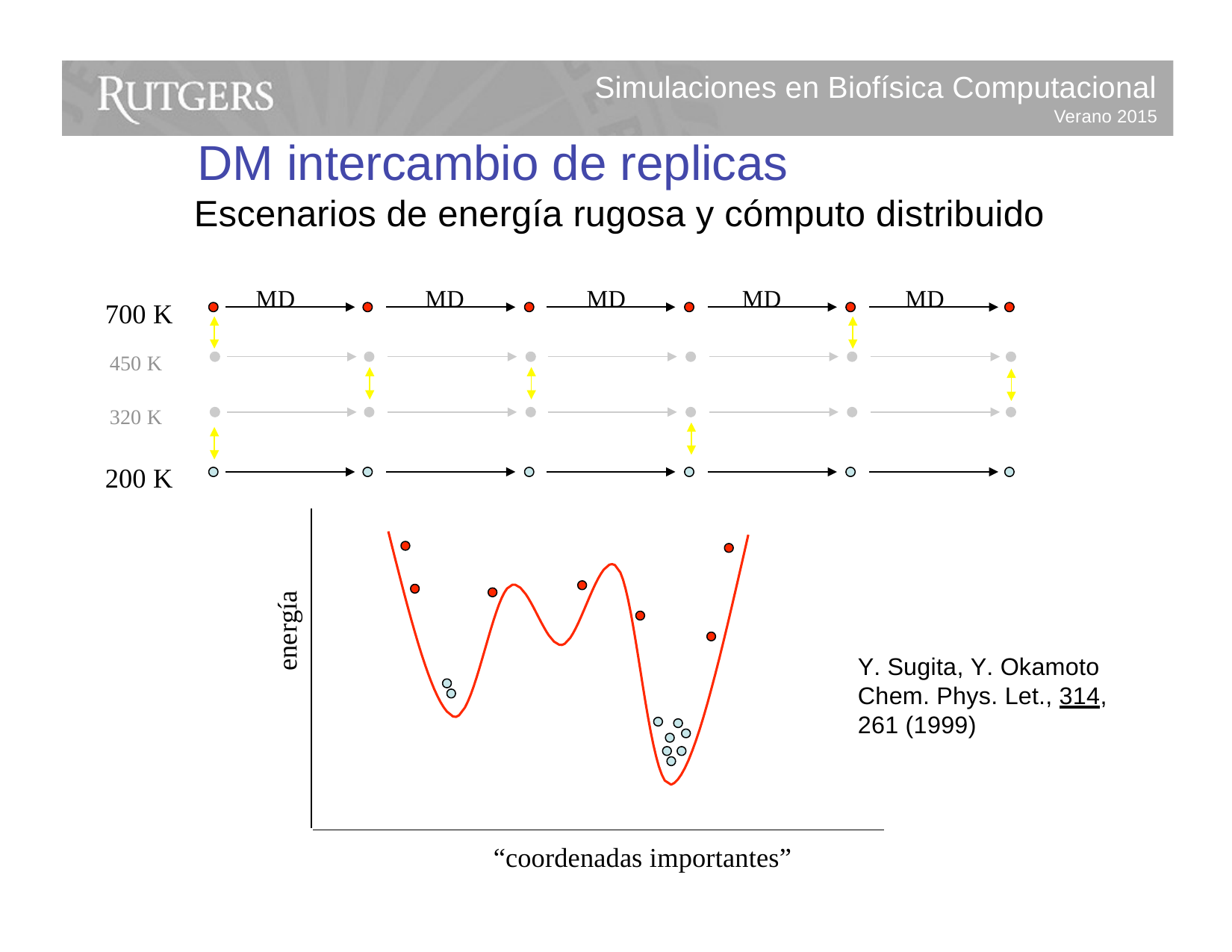

Simulaciones en Biofísica Computacional
Verano 2015
DM intercambio de replicas
Escenarios de energía rugosa y cómputo distribuido
MD
MD
MD
MD
MD
700 K
450 K

320 K

200 K

energía

Y. Sugita, Y. Okamoto Chem. Phys. Let., 314, 261 (1999)

“coordenadas importantes”